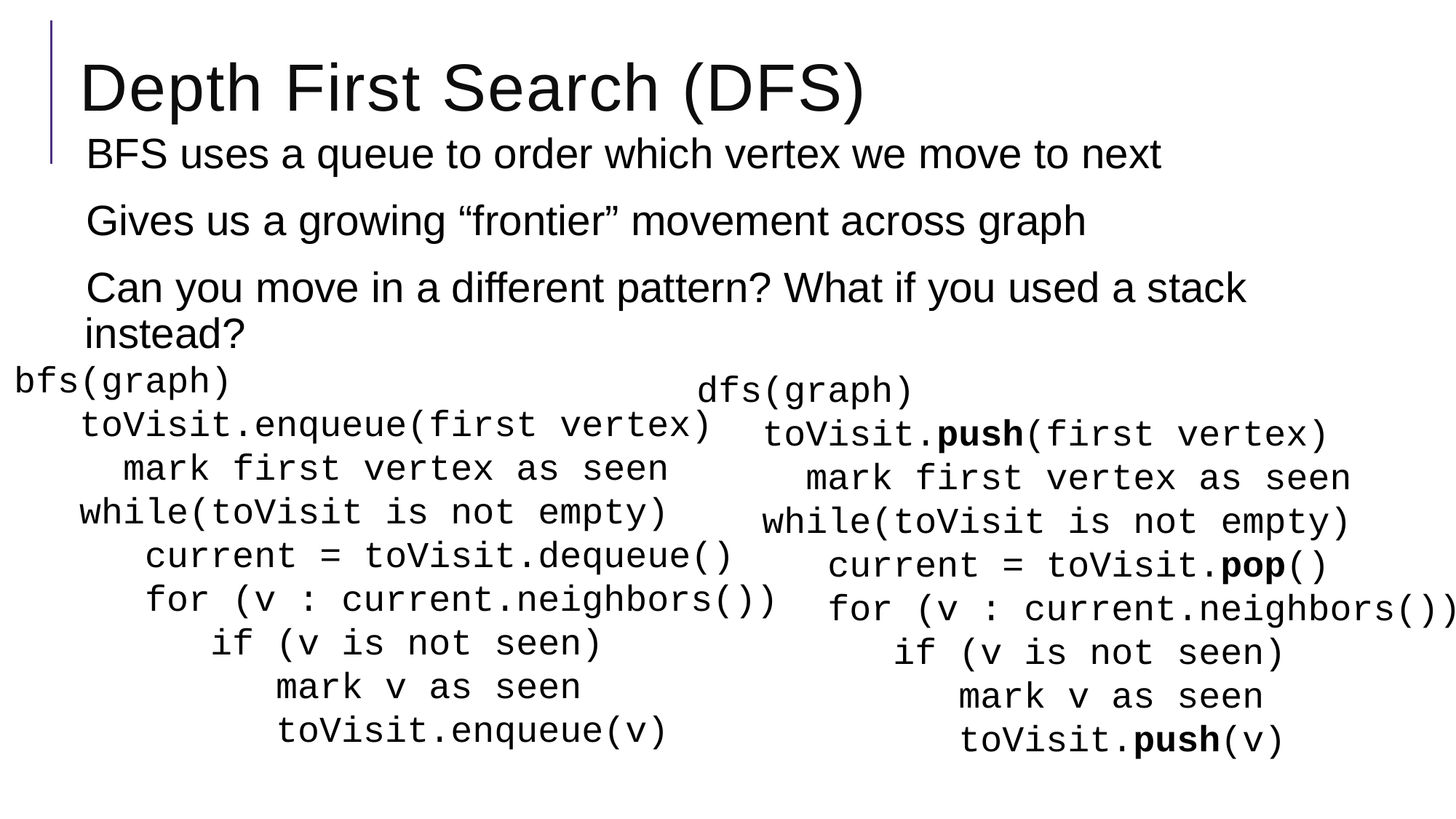

# Depth First Search (DFS)
BFS uses a queue to order which vertex we move to next
Gives us a growing “frontier” movement across graph
Can you move in a different pattern? What if you used a stack instead?
bfs(graph)
   toVisit.enqueue(first vertex)
	mark first vertex as seen
   while(toVisit is not empty)
      current = toVisit.dequeue()
      for (v : current.neighbors())
         if (v is not seen)
		  mark v as seen
            toVisit.enqueue(v)

dfs(graph)
   toVisit.push(first vertex)
	mark first vertex as seen
   while(toVisit is not empty)
      current = toVisit.pop()
      for (v : current.neighbors())
         if (v is not seen)
		  mark v as seen
            toVisit.push(v)